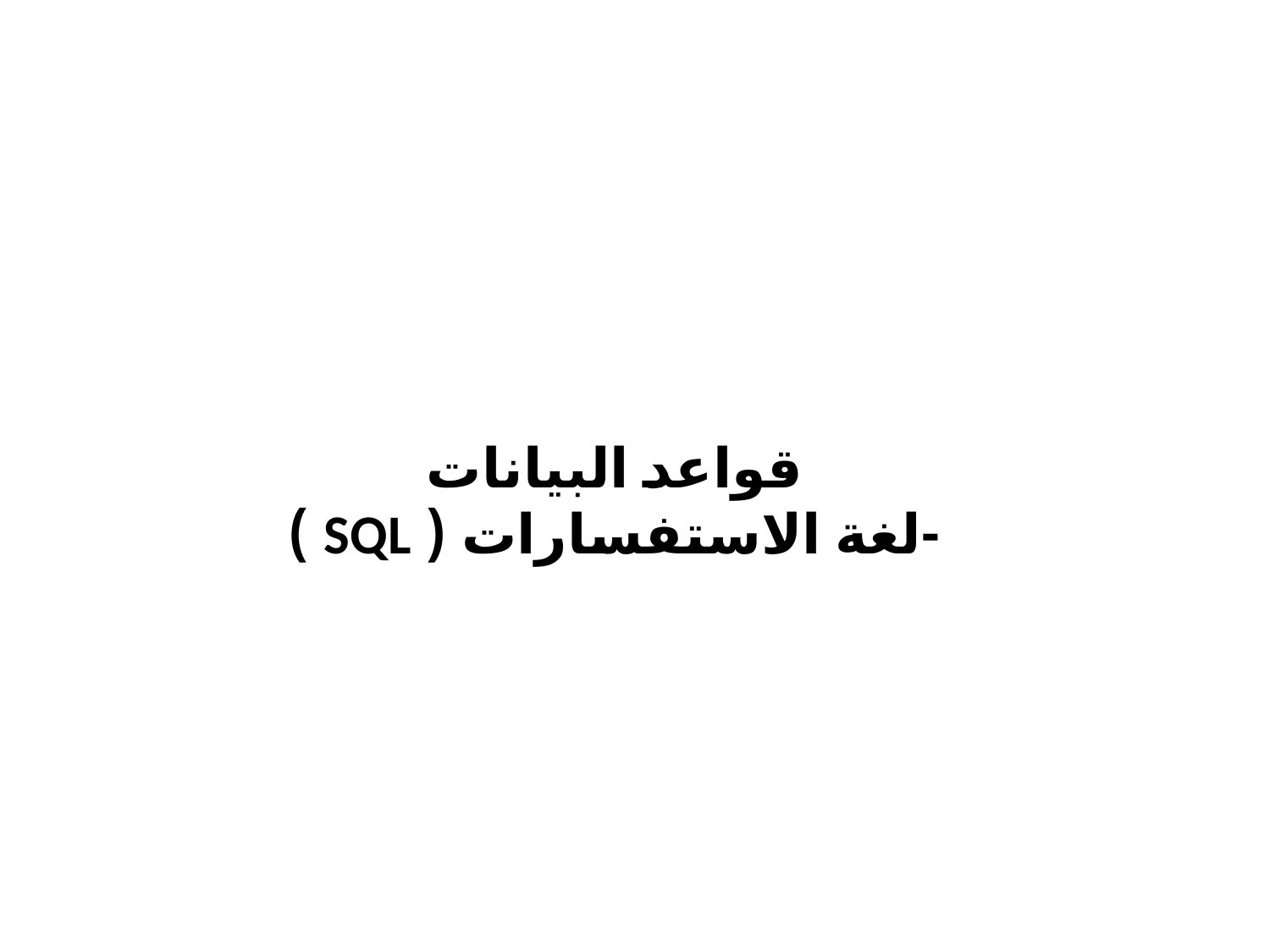

# قواعد البيانات -لغة الاستفسارات ( SQL )